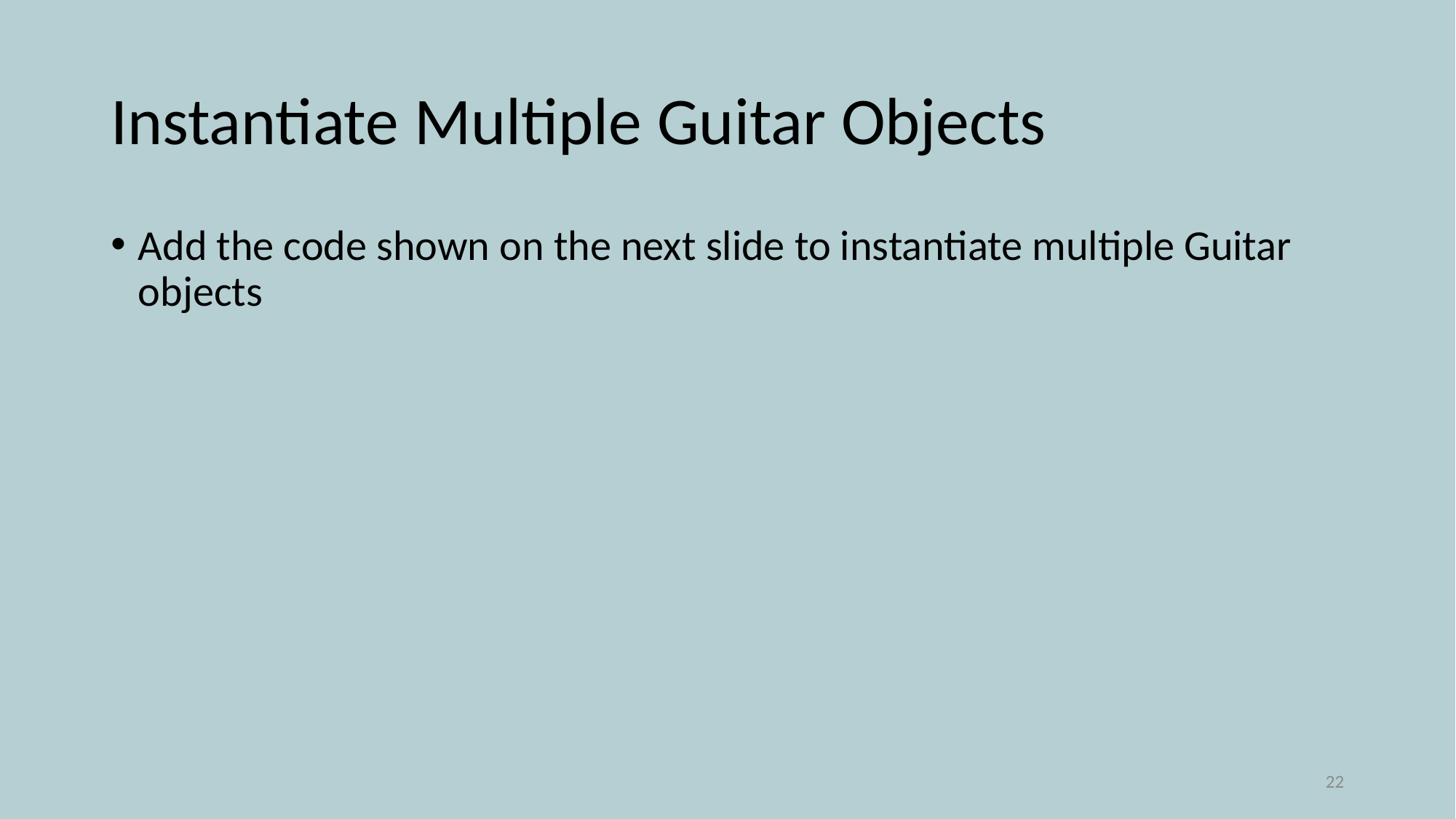

# Instantiate Multiple Guitar Objects
Add the code shown on the next slide to instantiate multiple Guitar objects

22